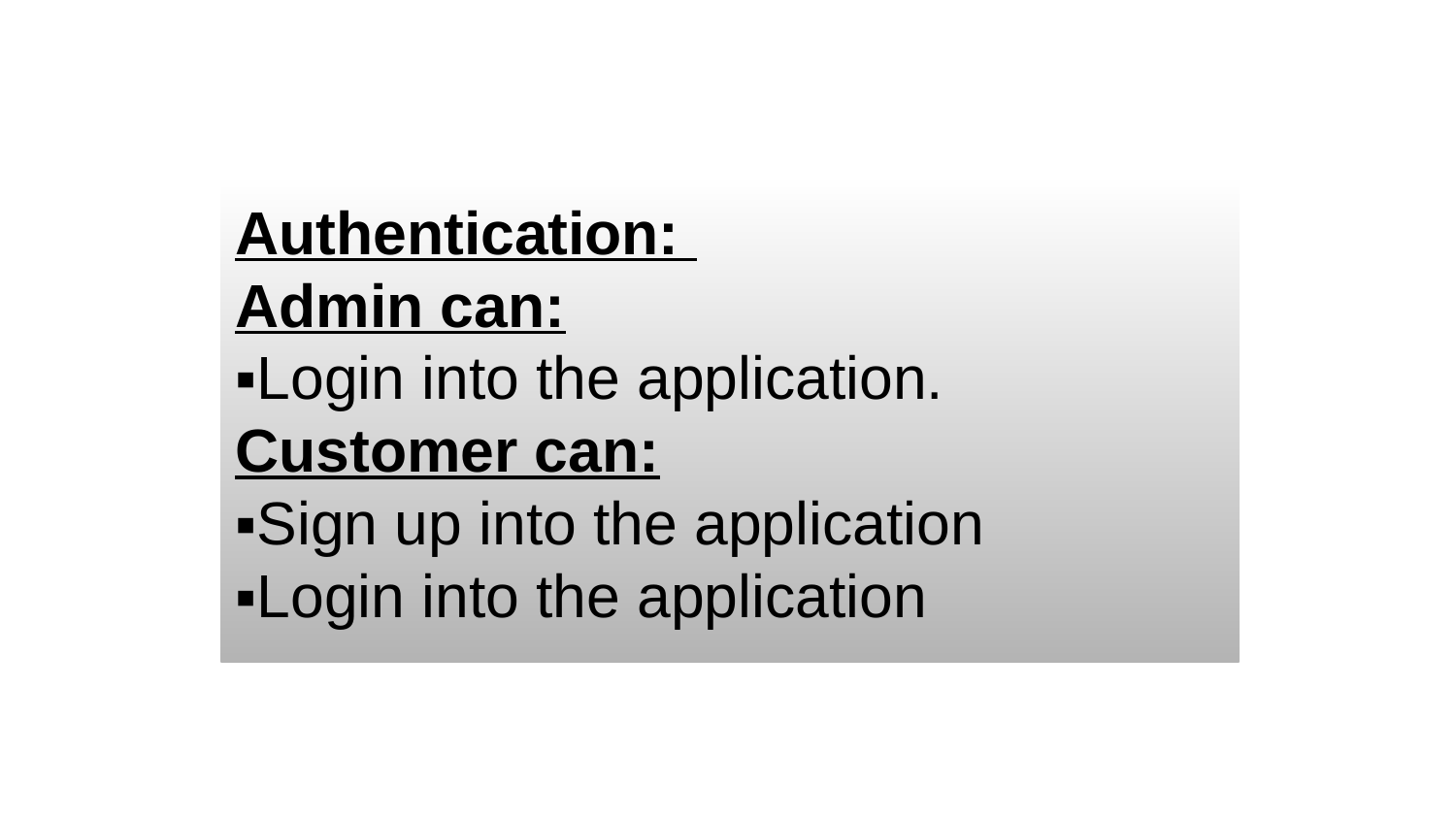

Authentication:
Admin can:
▪️Login into the application.
Customer can:
▪️Sign up into the application
▪️Login into the application